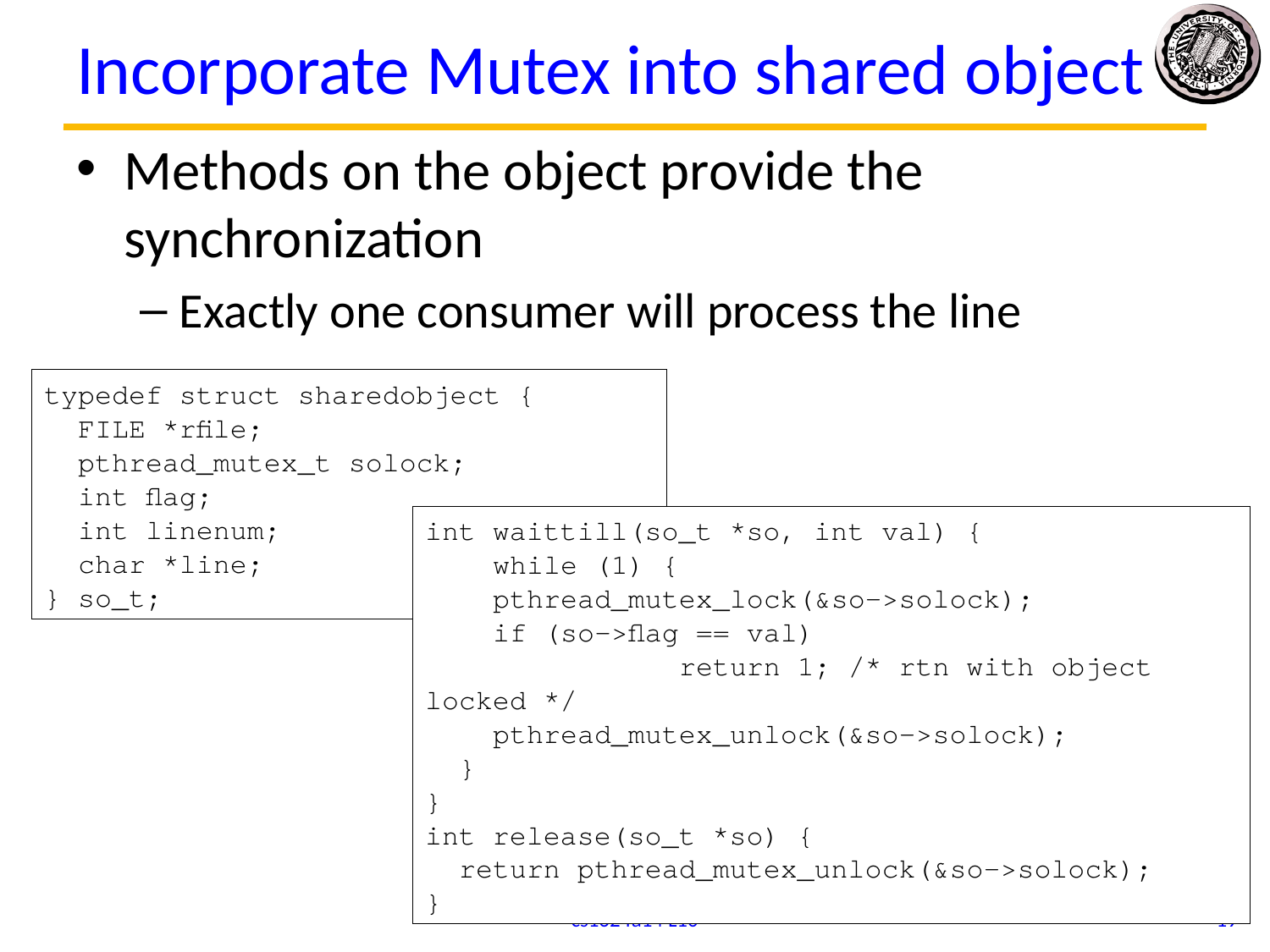

# Incorporate Mutex into shared object
Methods on the object provide the synchronization
Exactly one consumer will process the line
typedef struct sharedobject {
  FILE *rfile;
  pthread_mutex_t solock;
  int flag;
  int linenum;
  char *line;
} so_t;
int waittill(so_t *so, int val) {
    while (1) {
    pthread_mutex_lock(&so->solock);
    if (so->flag == val)
		return 1; /* rtn with object locked */
    pthread_mutex_unlock(&so->solock);
  }
}
int release(so_t *so) {
  return pthread_mutex_unlock(&so->solock);
}
cs162 fa14 L10
19